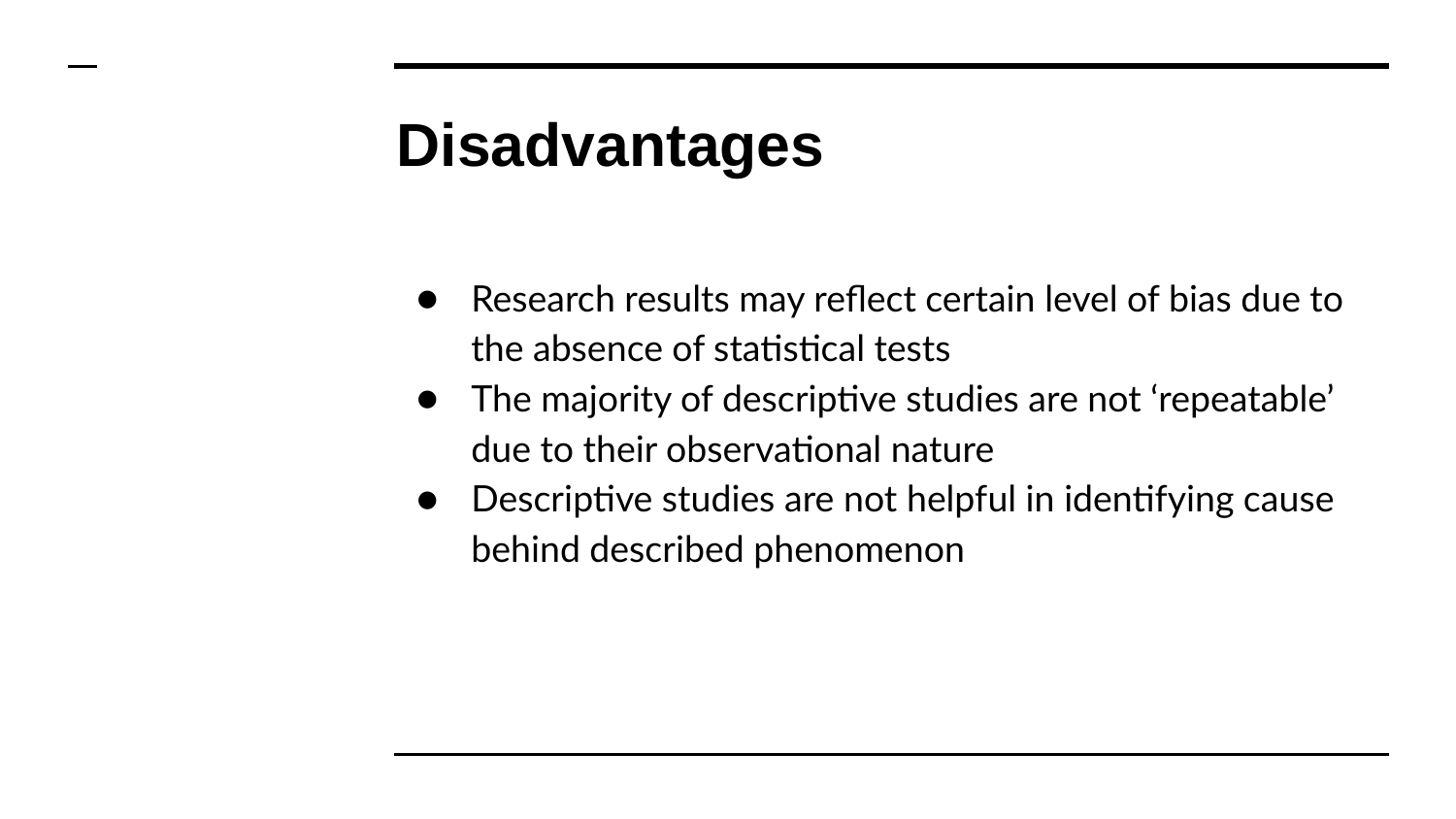

# Disadvantages
Research results may reflect certain level of bias due to the absence of statistical tests
The majority of descriptive studies are not ‘repeatable’ due to their observational nature
Descriptive studies are not helpful in identifying cause behind described phenomenon